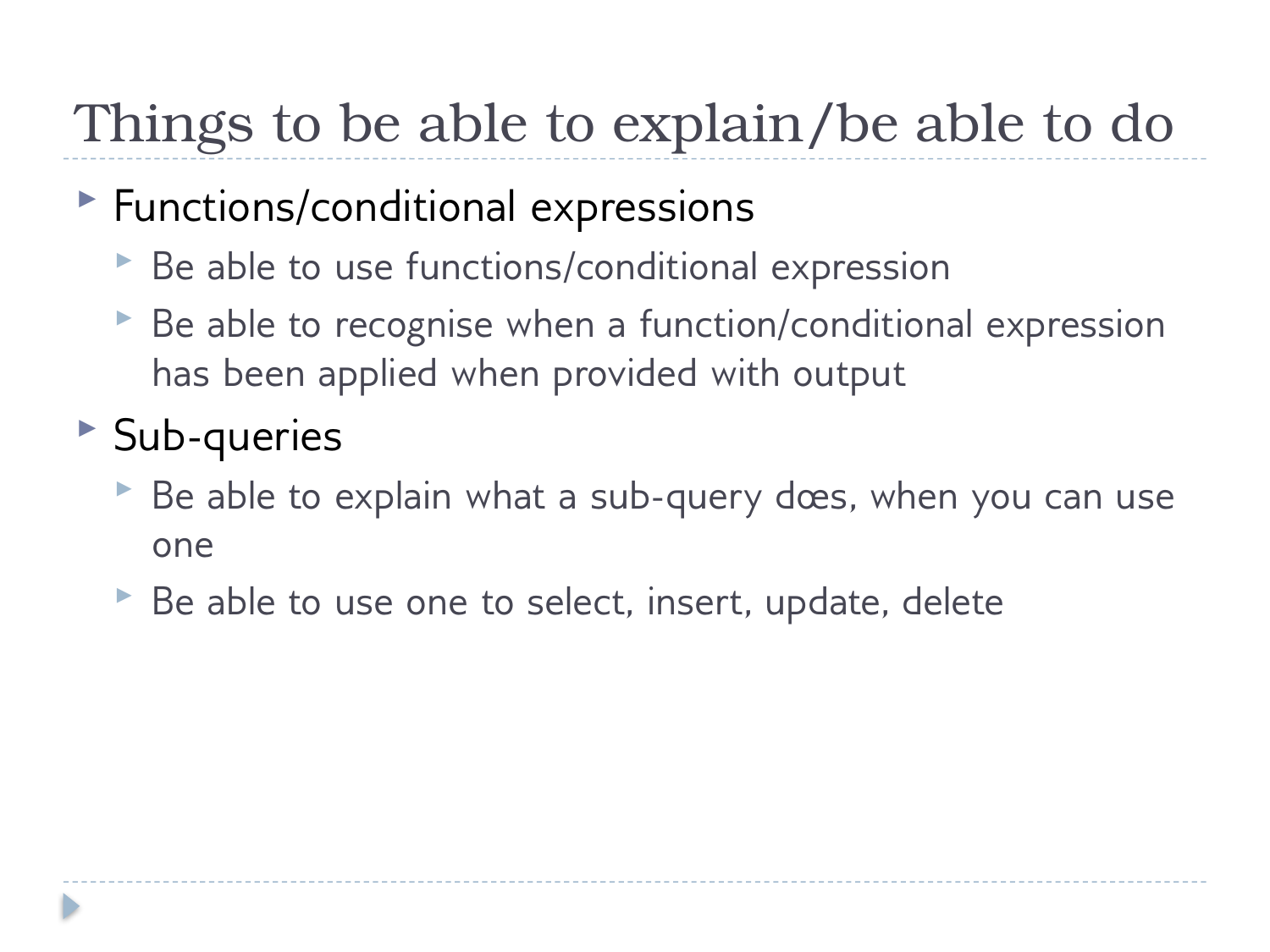

# Things to be able to explain/be able to do
Functions/conditional expressions
Be able to use functions/conditional expression
Be able to recognise when a function/conditional expression has been applied when provided with output
Sub-queries
Be able to explain what a sub-query does, when you can use one
Be able to use one to select, insert, update, delete